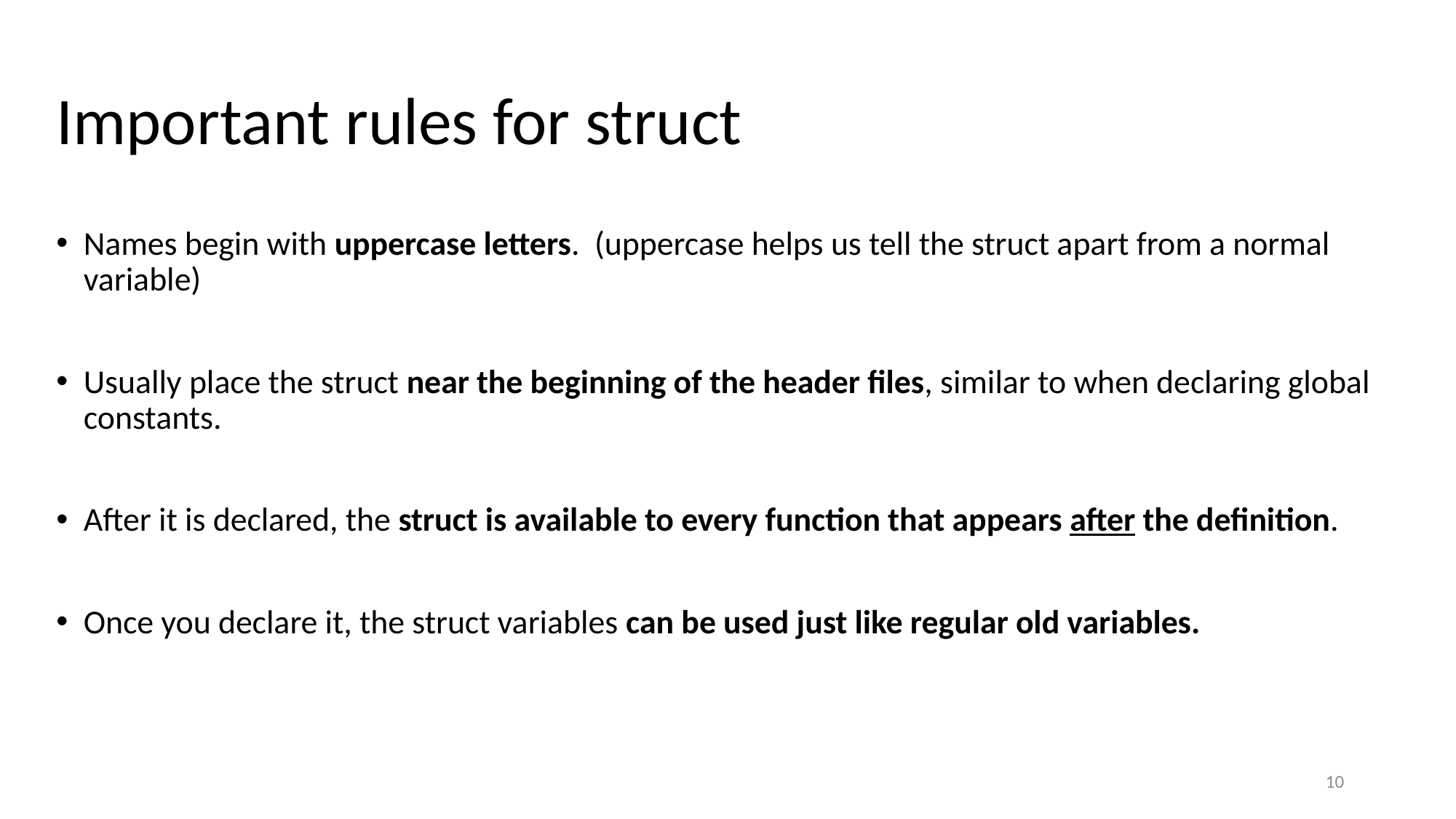

# Important rules for struct
Names begin with uppercase letters.  (uppercase helps us tell the struct apart from a normal variable)

Usually place the struct near the beginning of the header files, similar to when declaring global constants.

After it is declared, the struct is available to every function that appears after the definition.

Once you declare it, the struct variables can be used just like regular old variables.

10